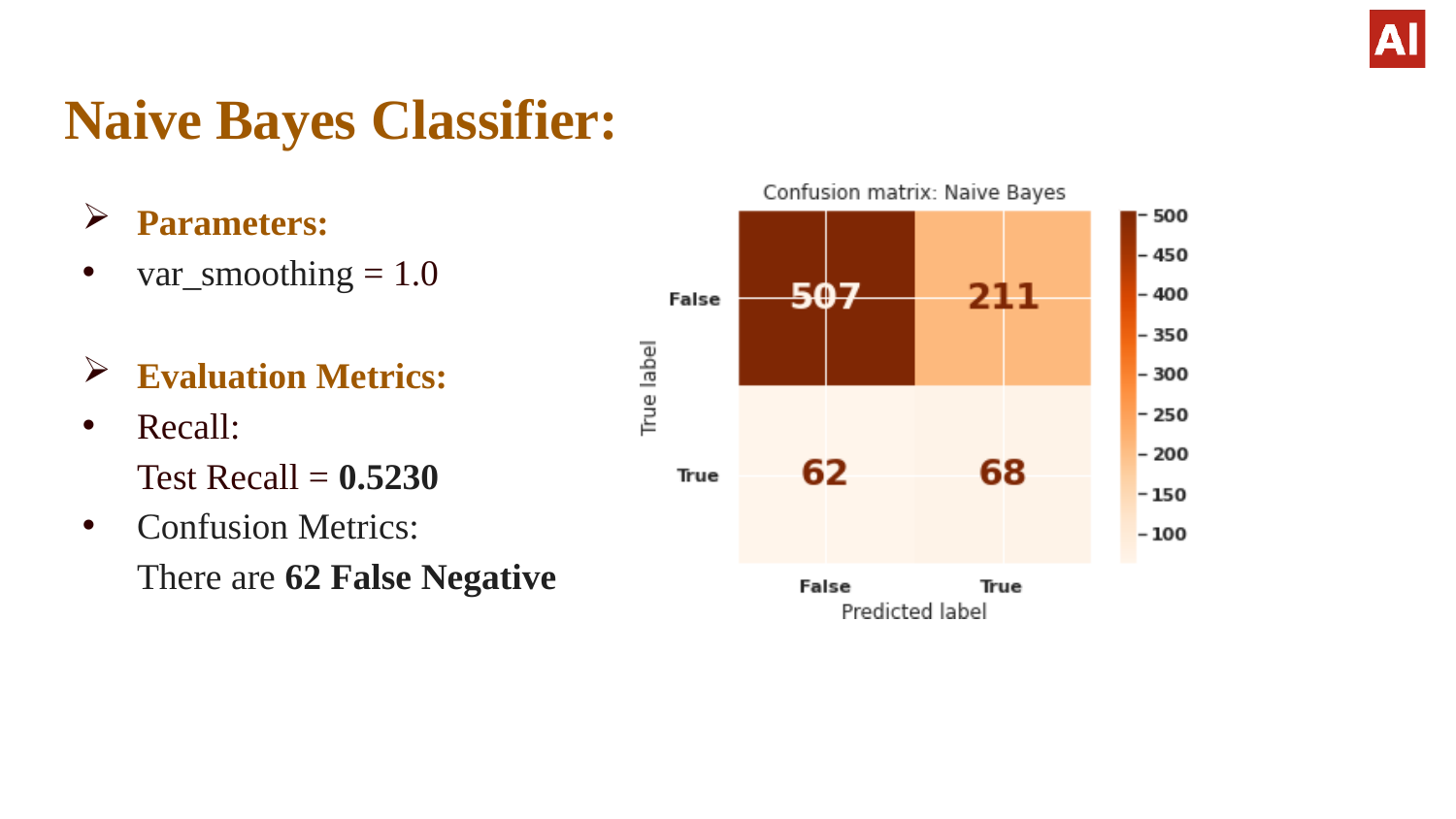

# Naive Bayes Classifier:

Parameters:
var_smoothing = 1.0

Evaluation Metrics:
Recall:
Test Recall = 0.5230
Confusion Metrics:
There are 62 False Negative